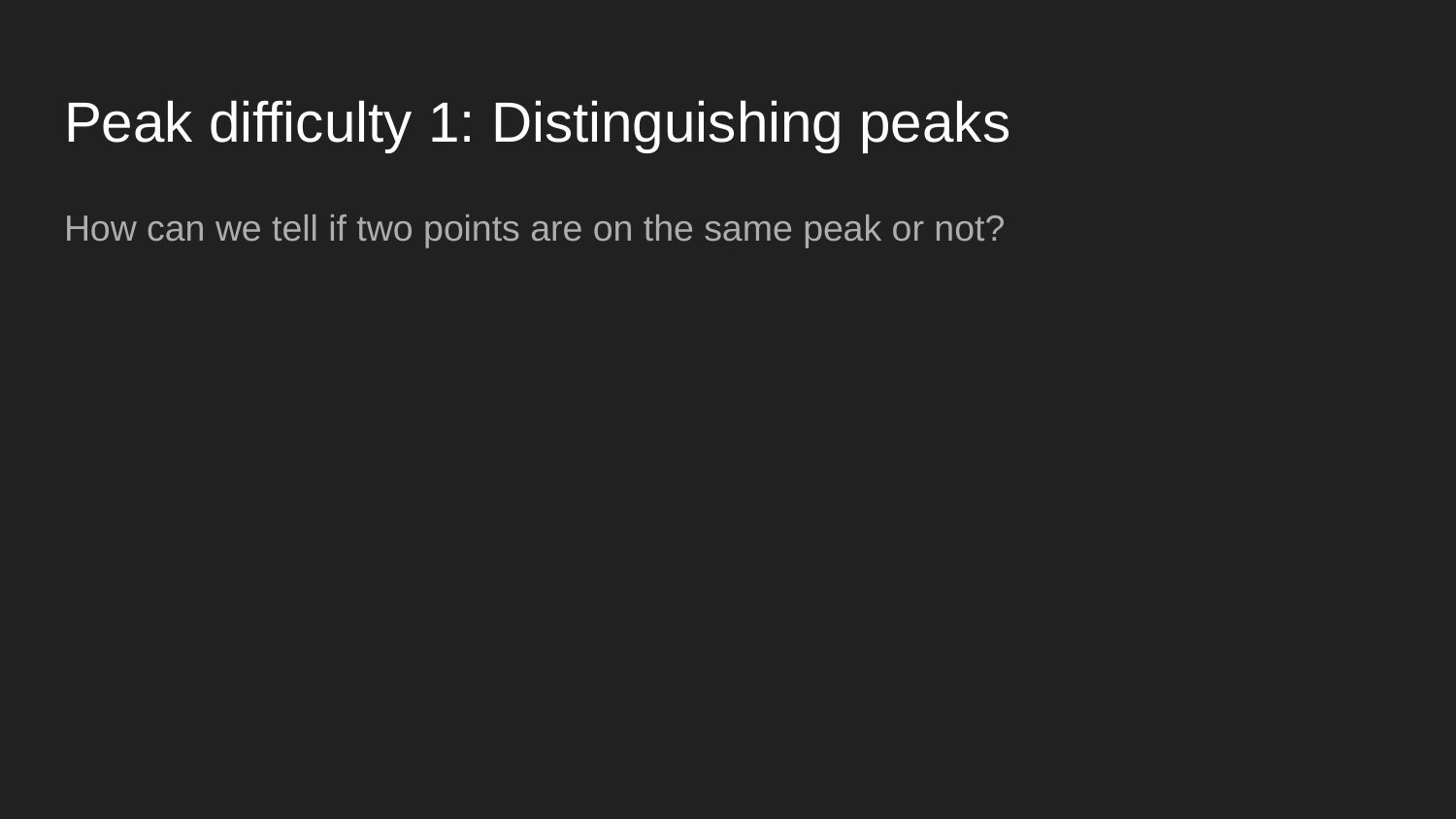

# Peak difficulty 1: Distinguishing peaks
How can we tell if two points are on the same peak or not?